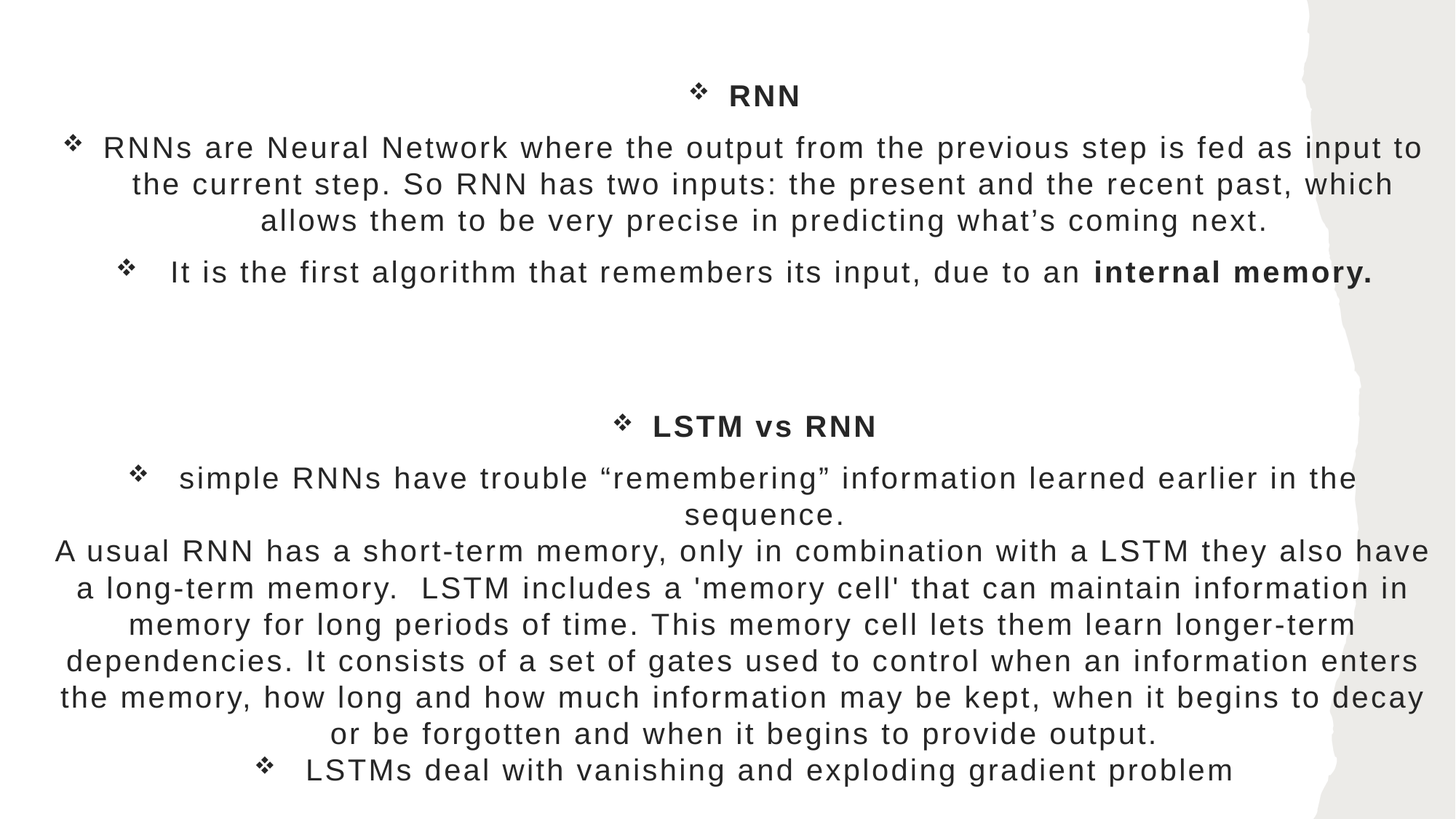

RNN
RNNs are Neural Network where the output from the previous step is fed as input to the current step. So RNN has two inputs: the present and the recent past, which allows them to be very precise in predicting what’s coming next.
It is the first algorithm that remembers its input, due to an internal memory.

LSTM vs RNN
 simple RNNs have trouble “remembering” information learned earlier in the sequence.
A usual RNN has a short-term memory, only in combination with a LSTM they also have a long-term memory.  LSTM includes a 'memory cell' that can maintain information in memory for long periods of time. This memory cell lets them learn longer-term dependencies. It consists of a set of gates used to control when an information enters the memory, how long and how much information may be kept, when it begins to decay or be forgotten and when it begins to provide output.
 LSTMs deal with vanishing and exploding gradient problem

#